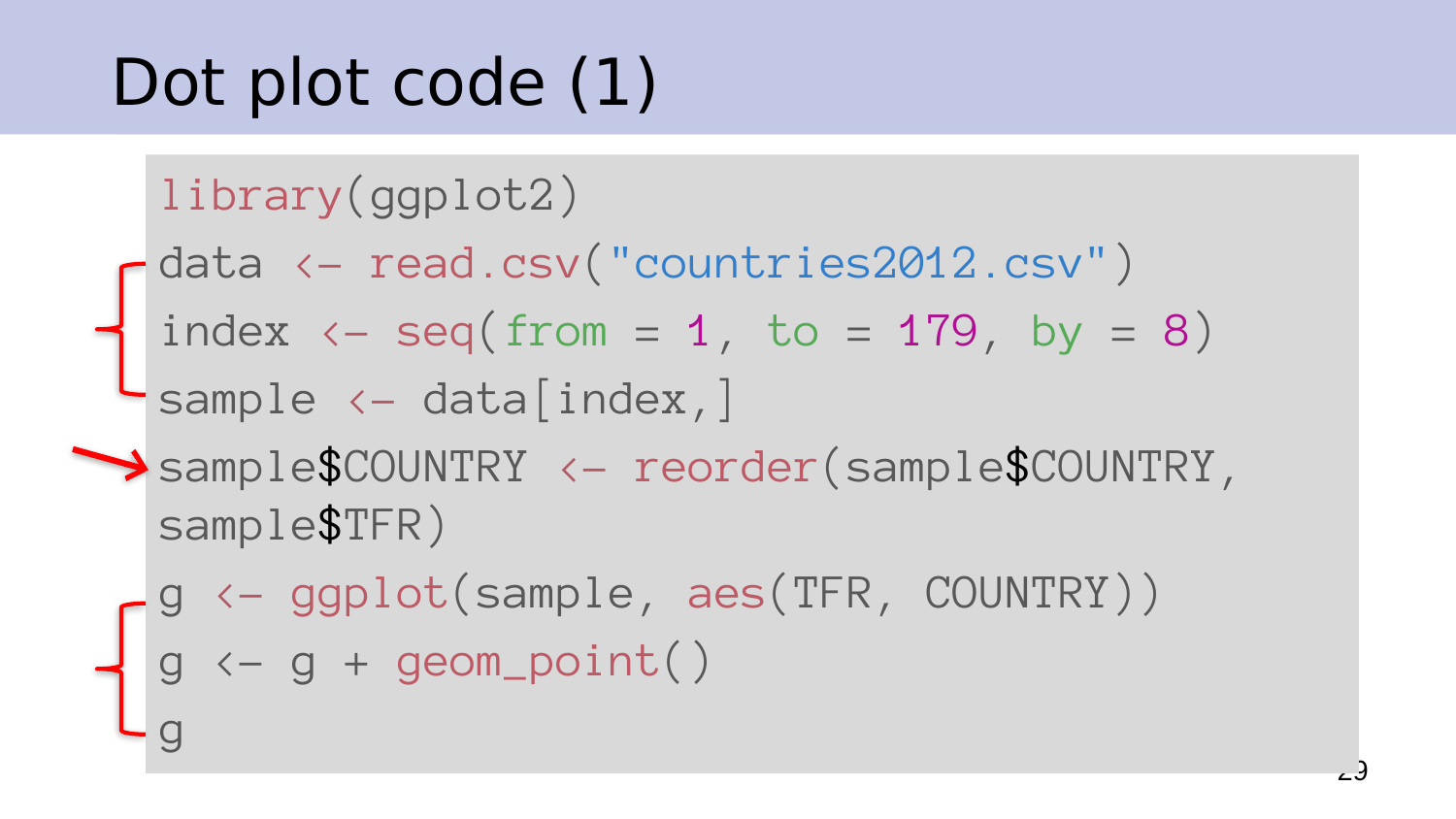

# Dot plot code (1)
library(ggplot2)
data <- read.csv("countries2012.csv")
index <- seq(from = 1, to = 179, by = 8)
sample <- data[index,]
sample$COUNTRY <- reorder(sample$COUNTRY, 	sample$TFR)
g <- ggplot(sample, aes(TFR, COUNTRY))
g <- g + geom_point()
g

29